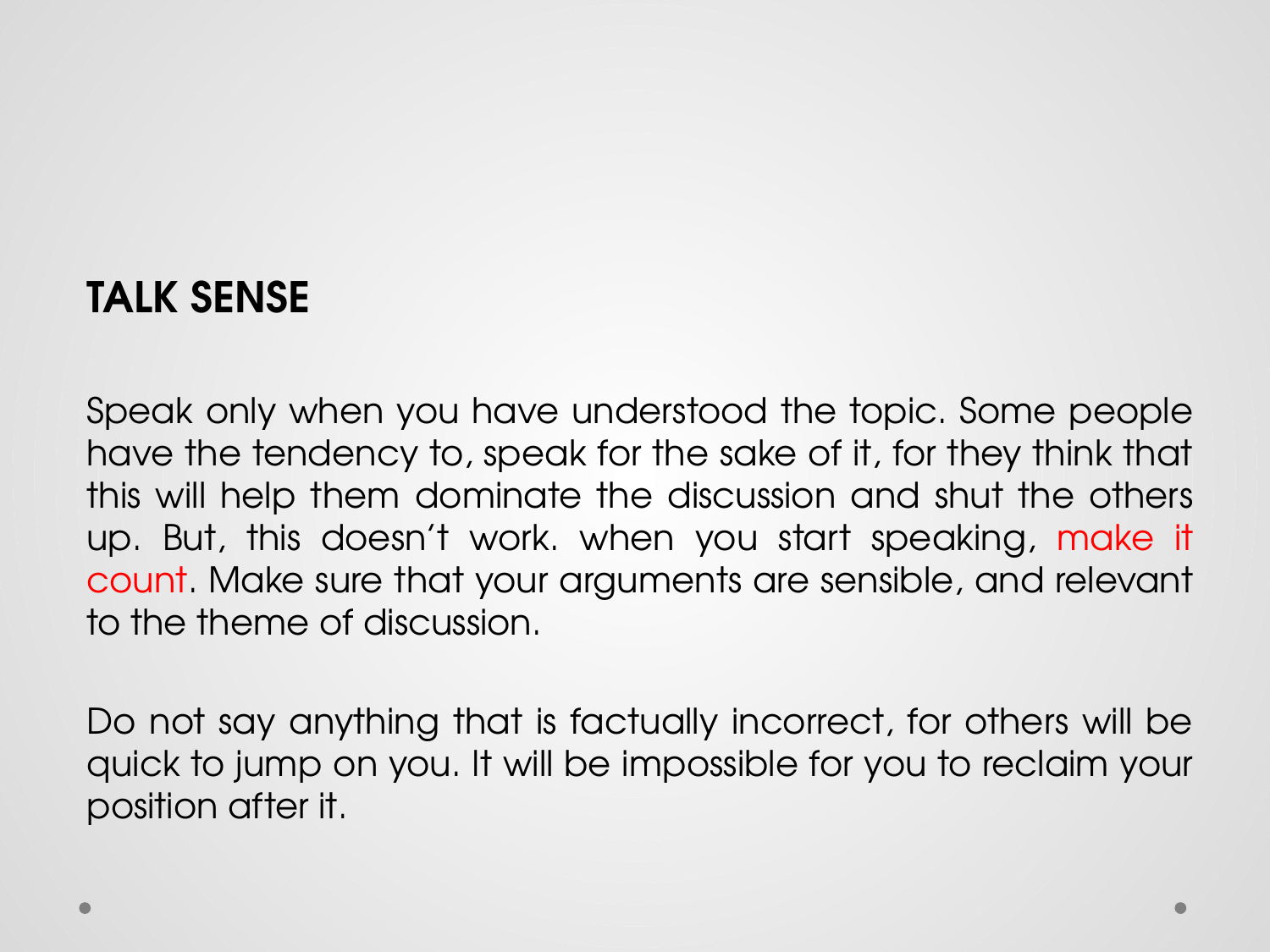

#
TALK SENSE

Speak only when you have understood the topic. Some people have the tendency to, speak for the sake of it, for they think that this will help them dominate the discussion and shut the others up. But, this doesn’t work. when you start speaking, make it count. Make sure that your arguments are sensible, and relevant to the theme of discussion.

Do not say anything that is factually incorrect, for others will be quick to jump on you. It will be impossible for you to reclaim your position after it.